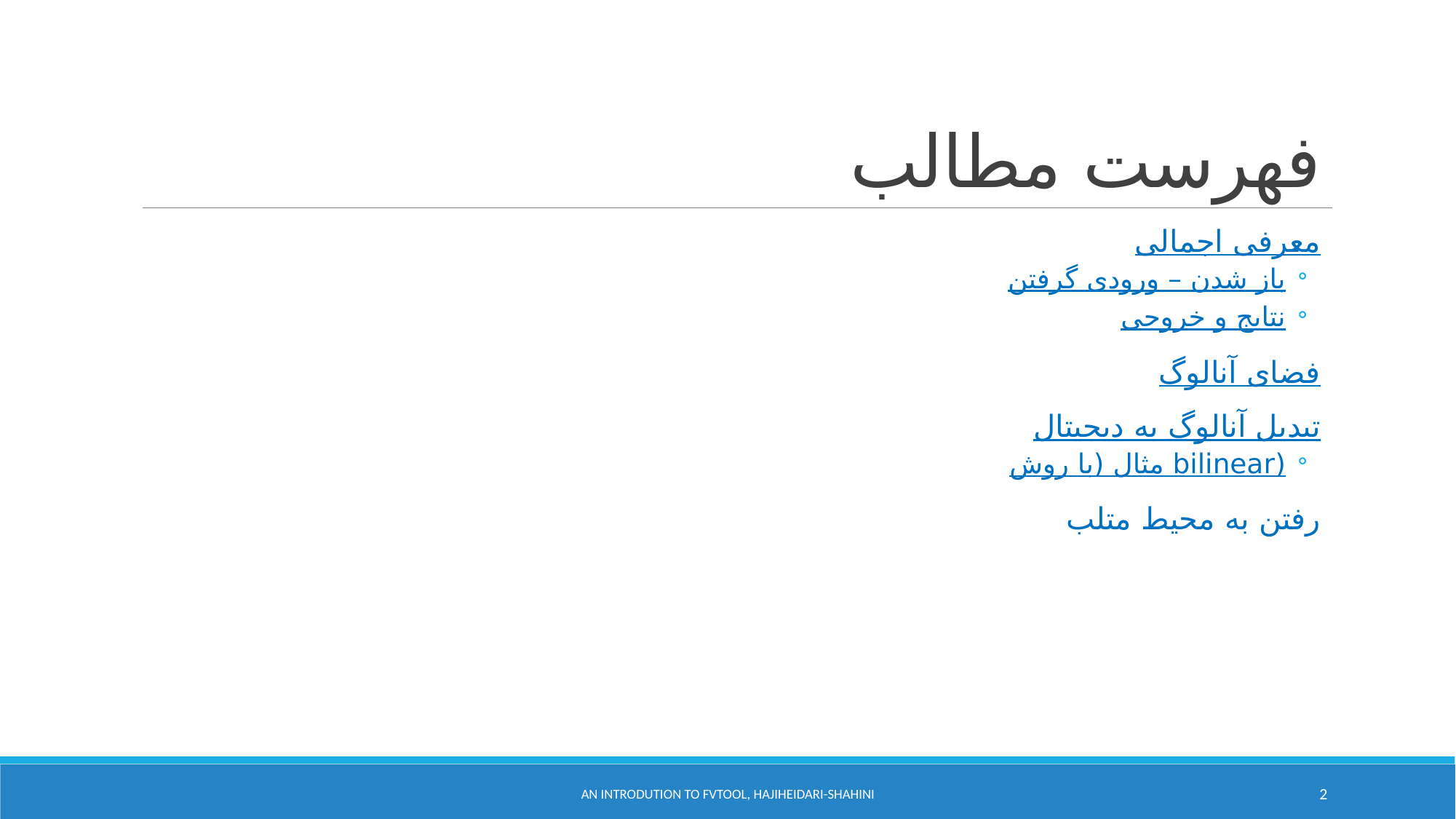

# فهرست مطالب
معرفی اجمالی
باز شدن – ورودی گرفتن
نتایج و خروجی
فضای آنالوگ
تبدیل آنالوگ به دیجیتال
مثال (با روش bilinear)
رفتن به محیط متلب
An Introdution to FVTOOL, HajiHeidari-Shahini
2